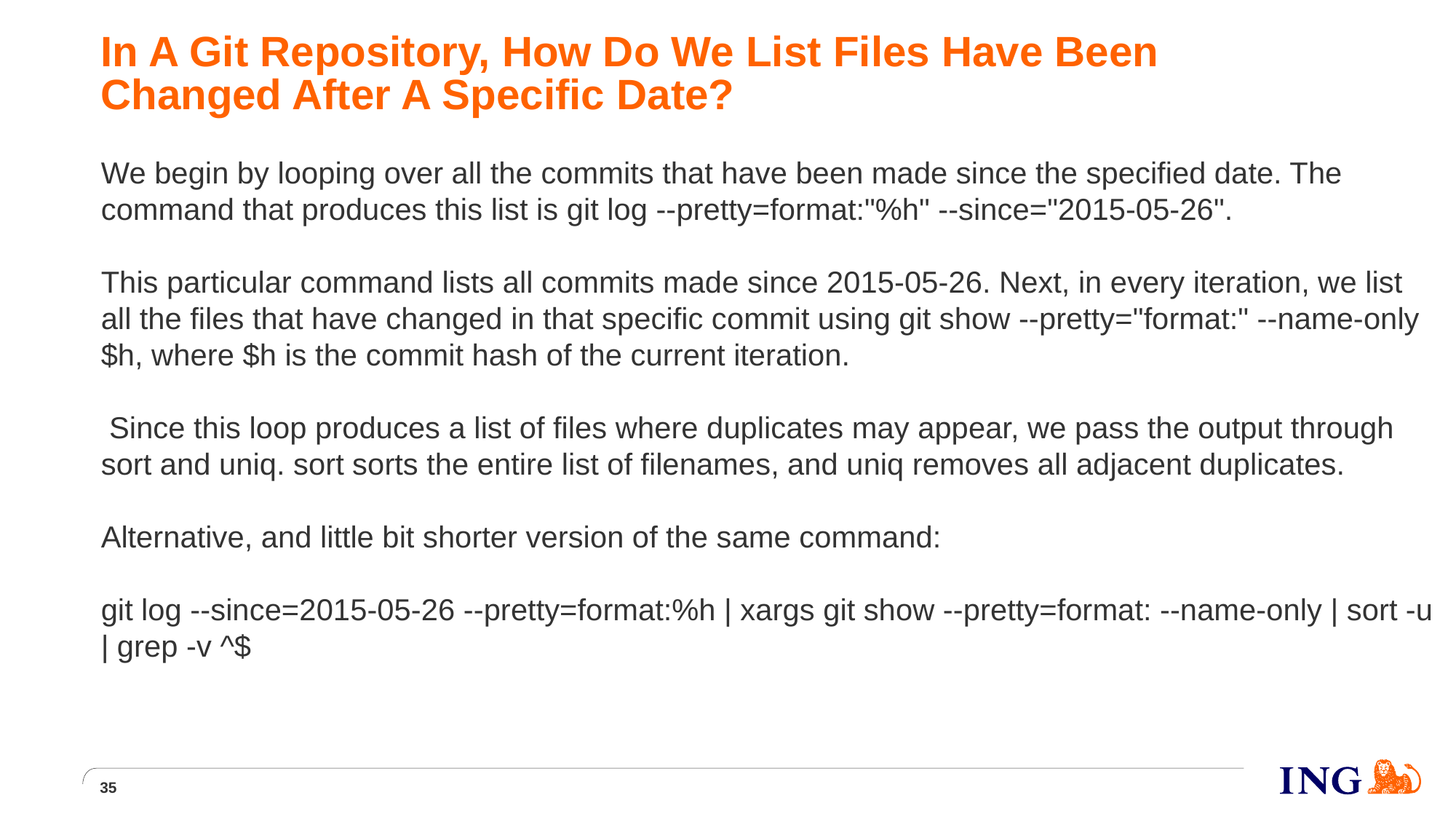

# In A Git Repository, How Do We List Files Have Been Changed After A Specific Date?

We begin by looping over all the commits that have been made since the specified date. The command that produces this list is git log --pretty=format:"%h" --since="2015-05-26".

This particular command lists all commits made since 2015-05-26. Next, in every iteration, we list all the files that have changed in that specific commit using git show --pretty="format:" --name-only $h, where $h is the commit hash of the current iteration.

 Since this loop produces a list of files where duplicates may appear, we pass the output through sort and uniq. sort sorts the entire list of filenames, and uniq removes all adjacent duplicates.

Alternative, and little bit shorter version of the same command:

git log --since=2015-05-26 --pretty=format:%h | xargs git show --pretty=format: --name-only | sort -u | grep -v ^$

35